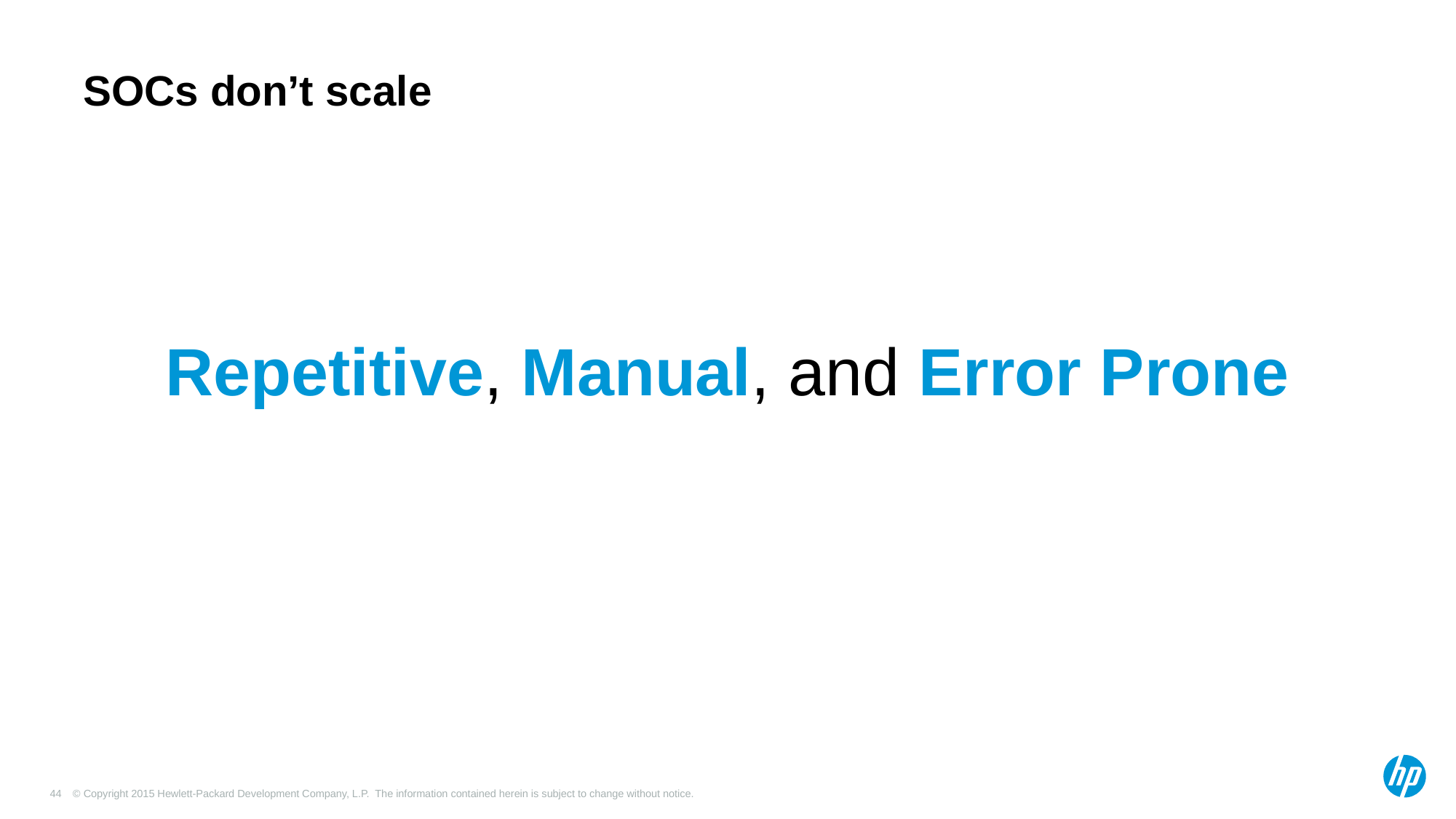

SOCs don’t scale
Repetitive, Manual, and Error Prone
44